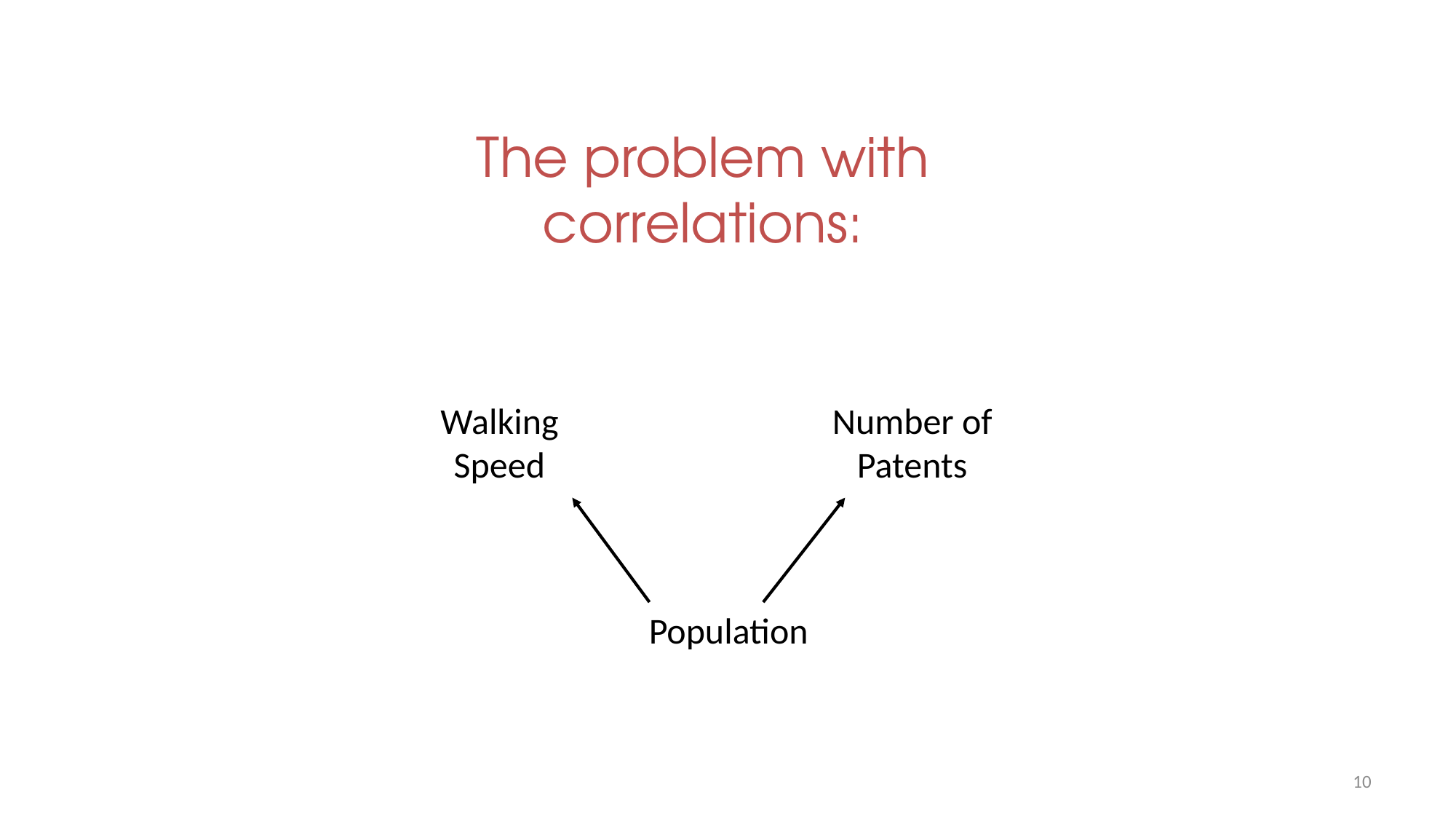

The problem with correlations:
Walking Speed
Number of
Patents
Population
10